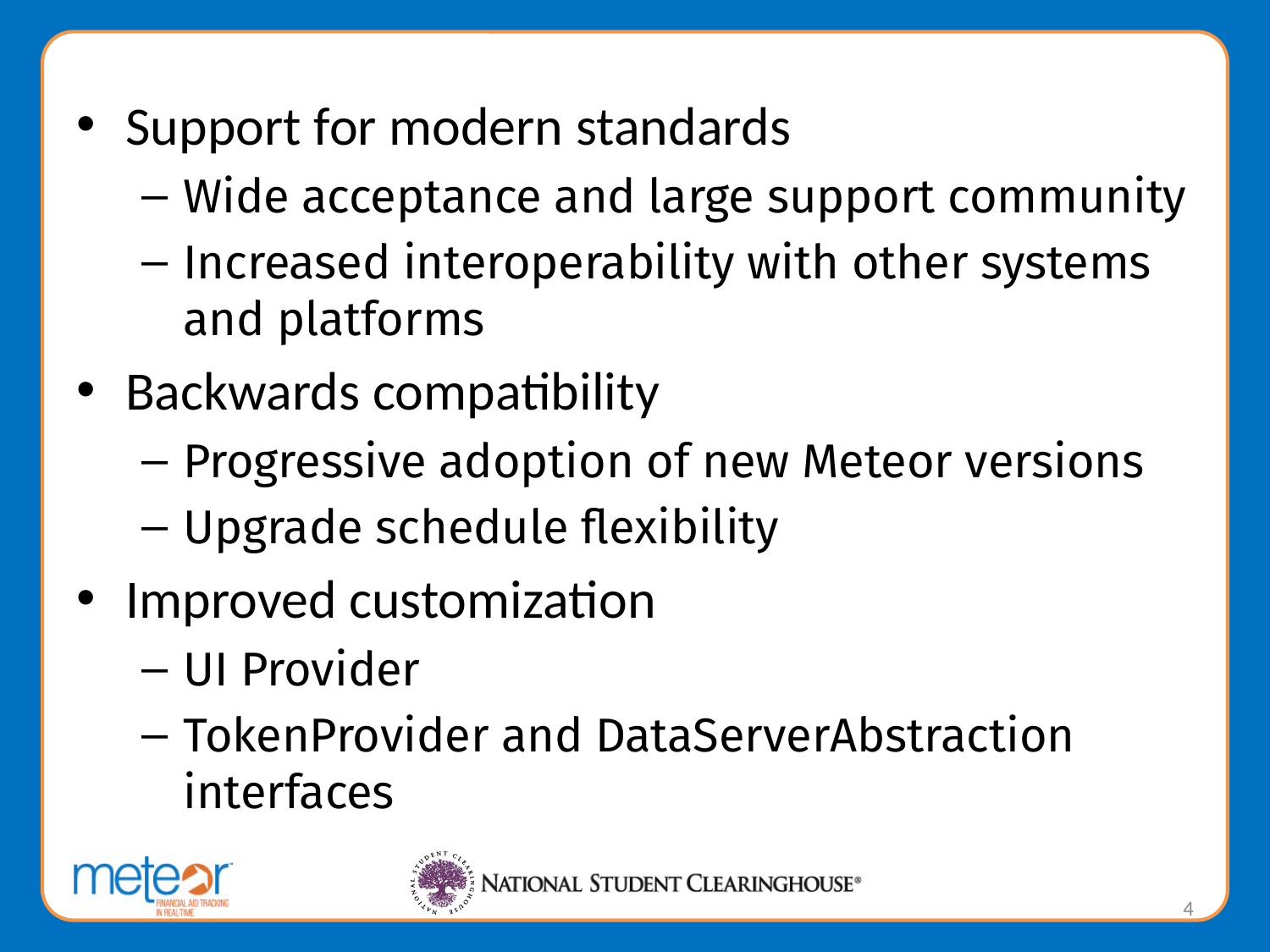

Support for modern standards
Wide acceptance and large support community
Increased interoperability with other systems and platforms
Backwards compatibility
Progressive adoption of new Meteor versions
Upgrade schedule flexibility
Improved customization
UI Provider
TokenProvider and DataServerAbstraction interfaces
4